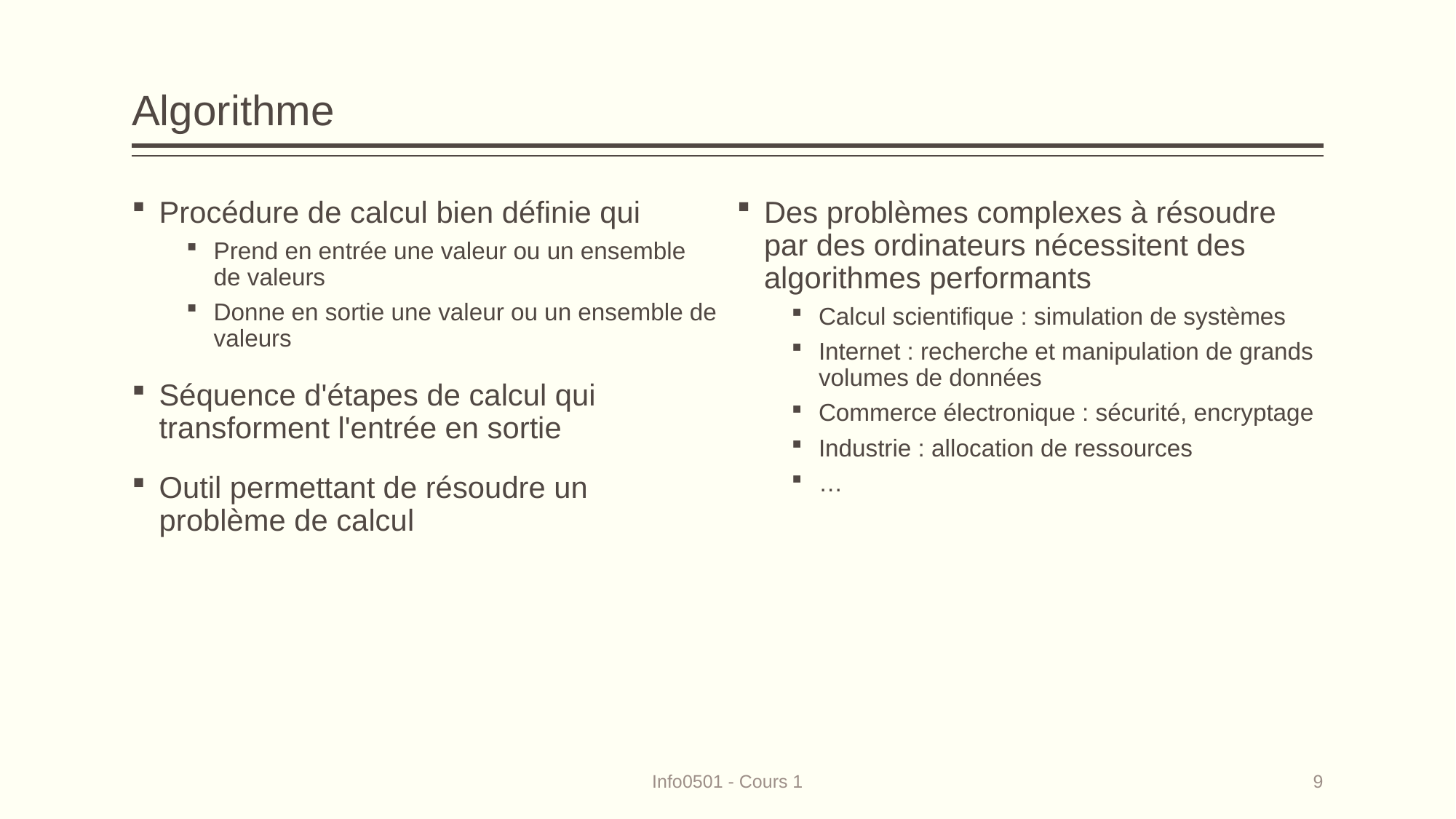

# Algorithme
Procédure de calcul bien définie qui
Prend en entrée une valeur ou un ensemble de valeurs
Donne en sortie une valeur ou un ensemble de valeurs
Séquence d'étapes de calcul qui transforment l'entrée en sortie
Outil permettant de résoudre un problème de calcul

Des problèmes complexes à résoudre par des ordinateurs nécessitent des algorithmes performants
Calcul scientifique : simulation de systèmes
Internet : recherche et manipulation de grands volumes de données
Commerce électronique : sécurité, encryptage
Industrie : allocation de ressources
…

Info0501 - Cours 1
9